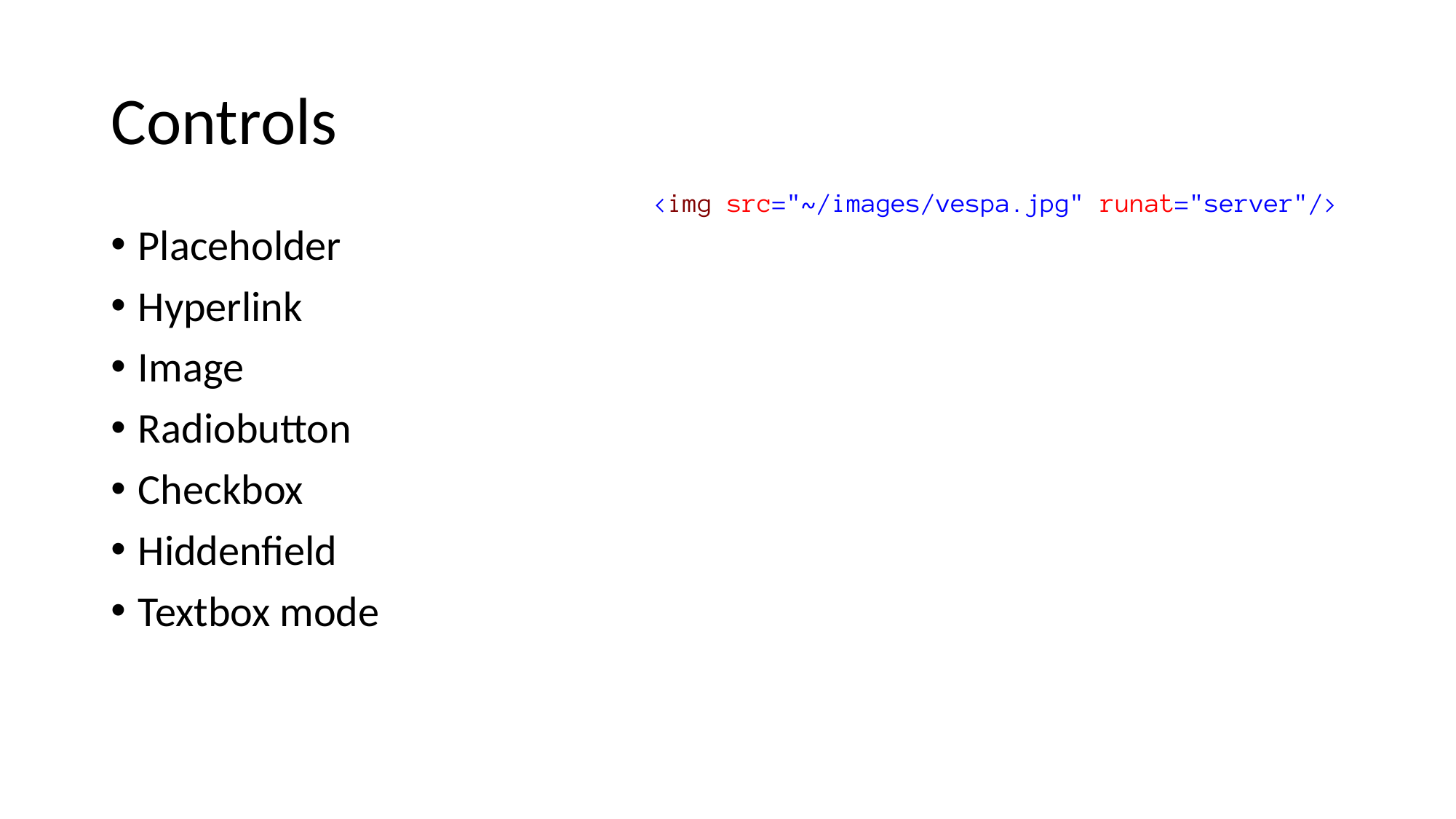

# Controls
 <img src="~/images/vespa.jpg" runat="server"/>

Placeholder
Hyperlink
Image
Radiobutton
Checkbox
Hiddenfield
Textbox mode